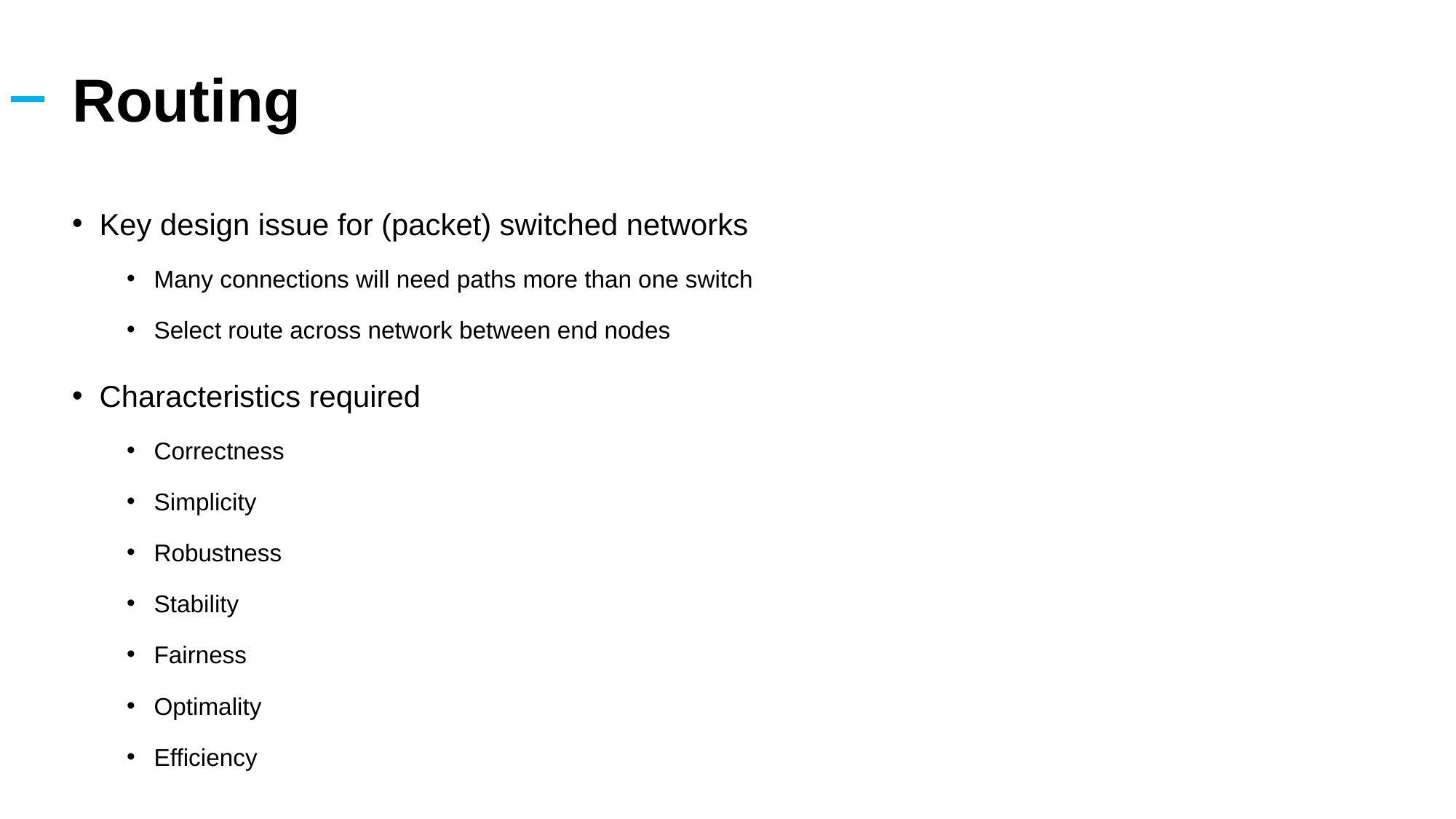

# Routing

Key design issue for (packet) switched networks
Many connections will need paths more than one switch
Select route across network between end nodes
Characteristics required
Correctness
Simplicity
Robustness
Stability
Fairness
Optimality
Efficiency